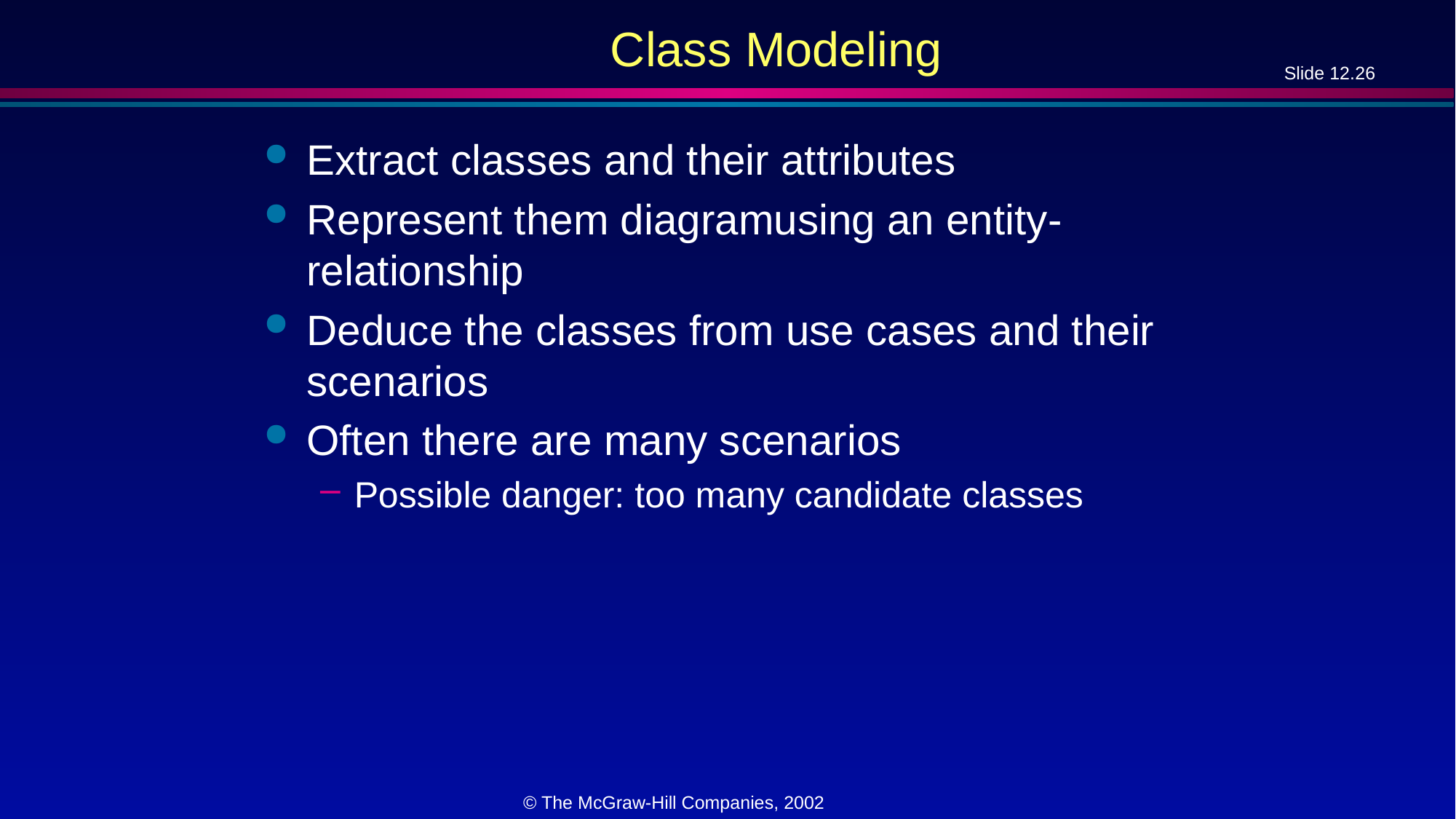

# Class Modeling
Extract classes and their attributes
Represent them diagramusing an entity-relationship
Deduce the classes from use cases and their scenarios
Often there are many scenarios
Possible danger: too many candidate classes